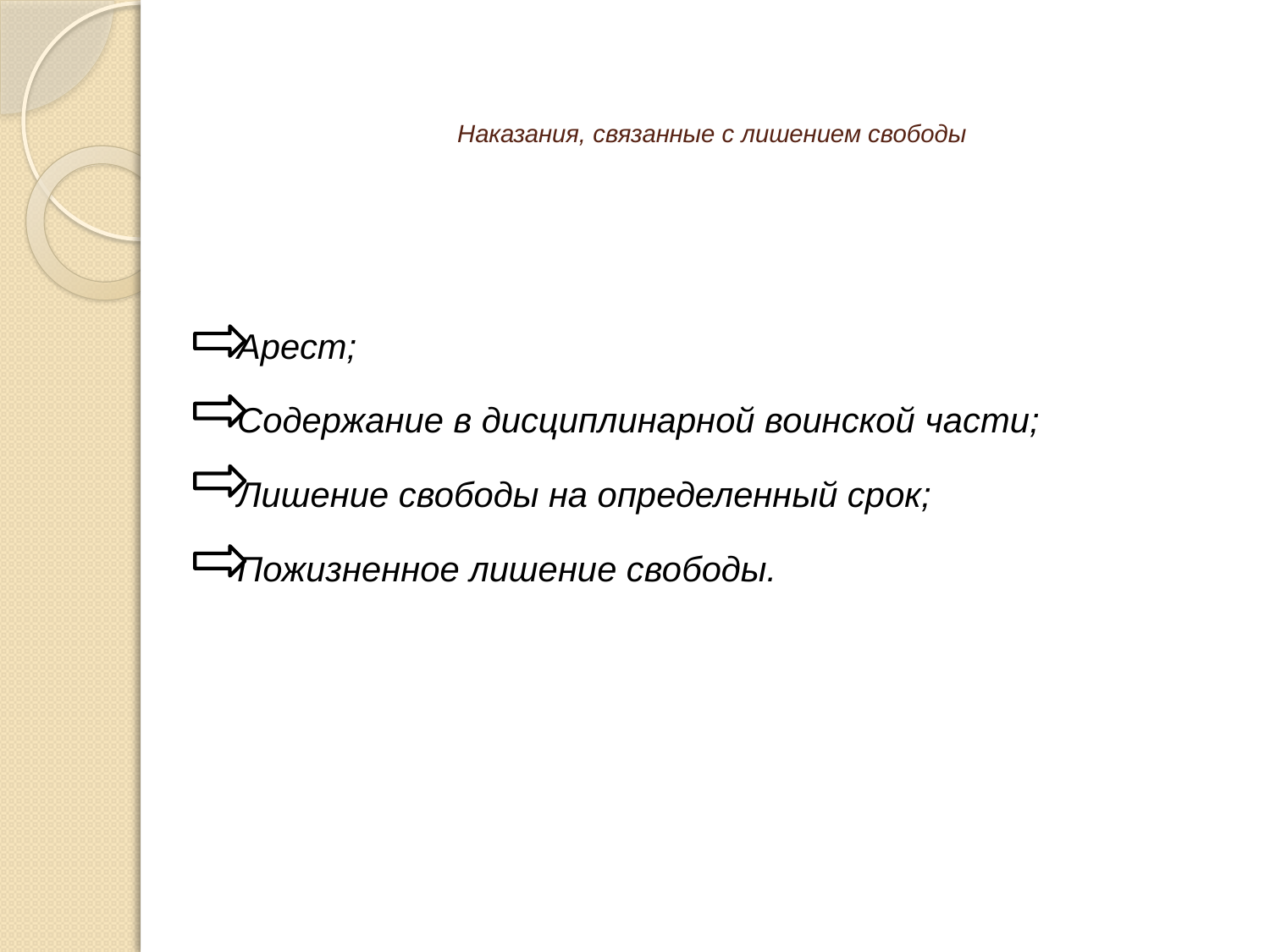

# Наказания, связанные с лишением свободы
      Арест;
      Содержание в дисциплинарной воинской части;
      Лишение свободы на определенный срок;
      Пожизненное лишение свободы.